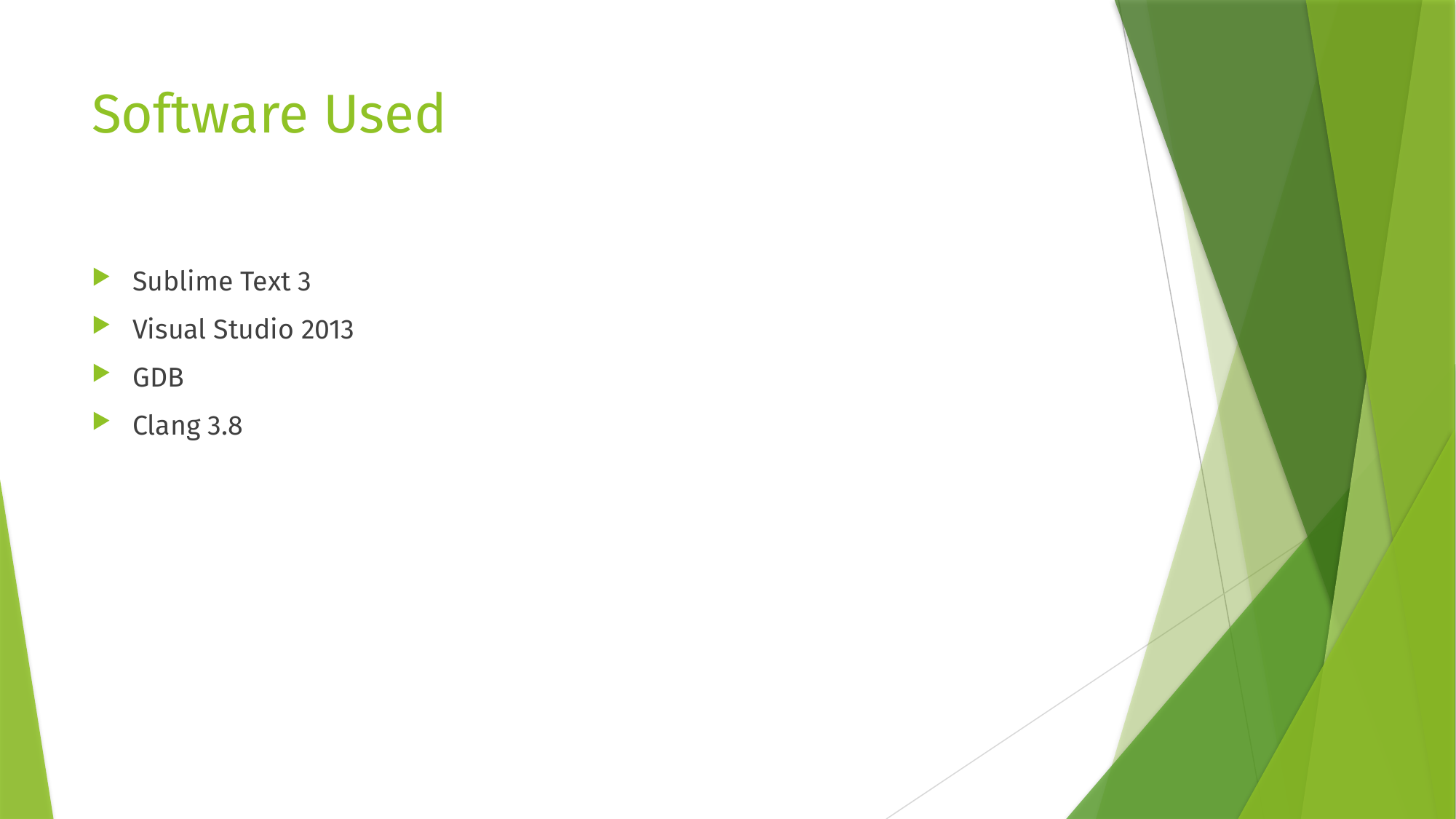

# Software Used
Sublime Text 3
Visual Studio 2013
GDB
Clang 3.8